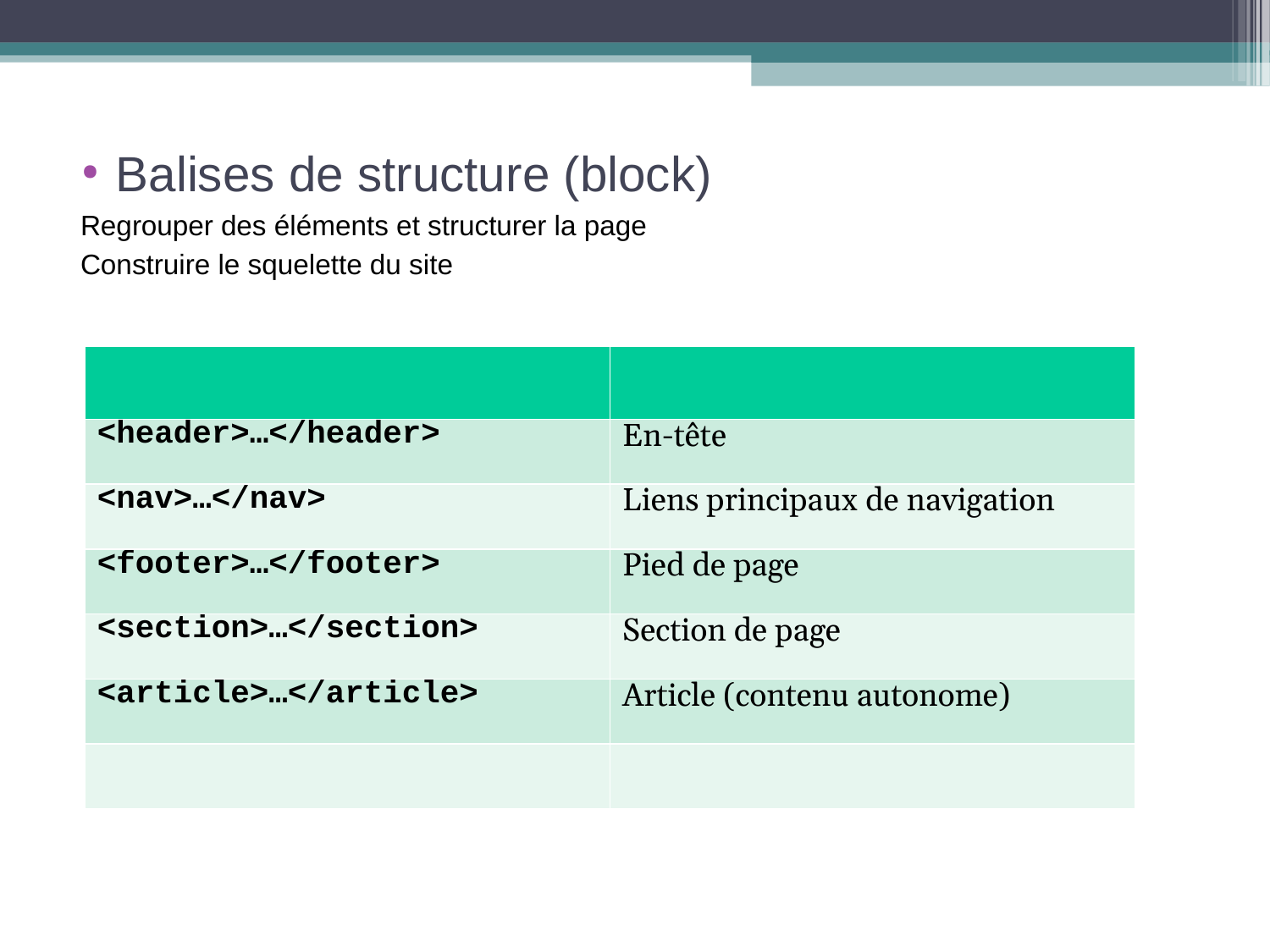

Balises de structure (block)
Regrouper des éléments et structurer la page
Construire le squelette du site

|  |  |
| --- | --- |
| <header>…</header> | En-tête |
| <nav>…</nav> | Liens principaux de navigation |
| <footer>…</footer> | Pied de page |
| <section>…</section> | Section de page |
| <article>…</article> | Article (contenu autonome) |
|  |  |